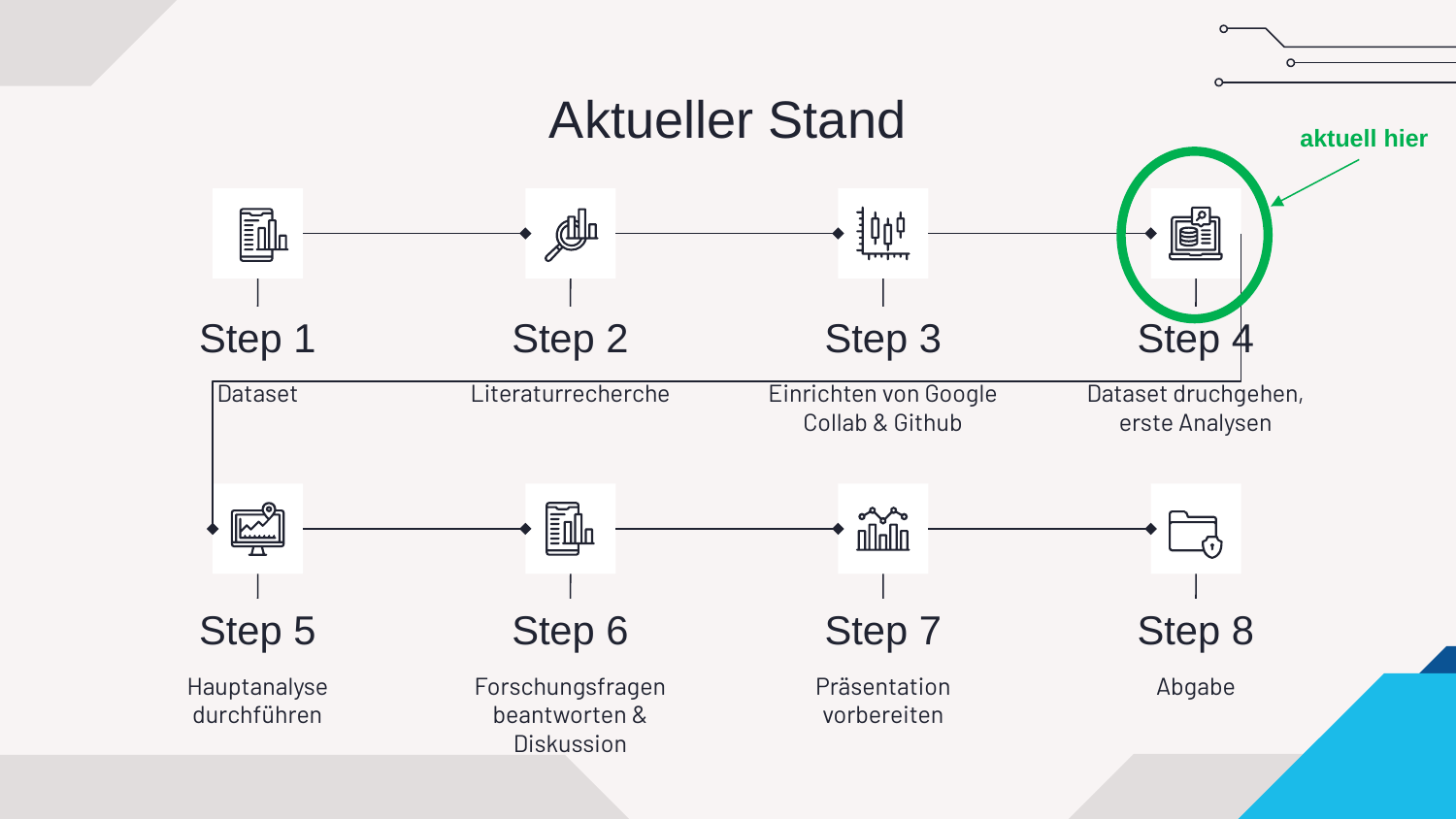

# Aktueller Stand
aktuell hier

Step 1
Step 2
Step 3
Step 4
Dataset
Literaturrecherche
Einrichten von Google Collab & Github
Dataset druchgehen, erste Analysen

Step 5
Step 6
Step 7
Step 8
Hauptanalyse durchführen
Forschungsfragen beantworten & Diskussion
Präsentation vorbereiten
Abgabe